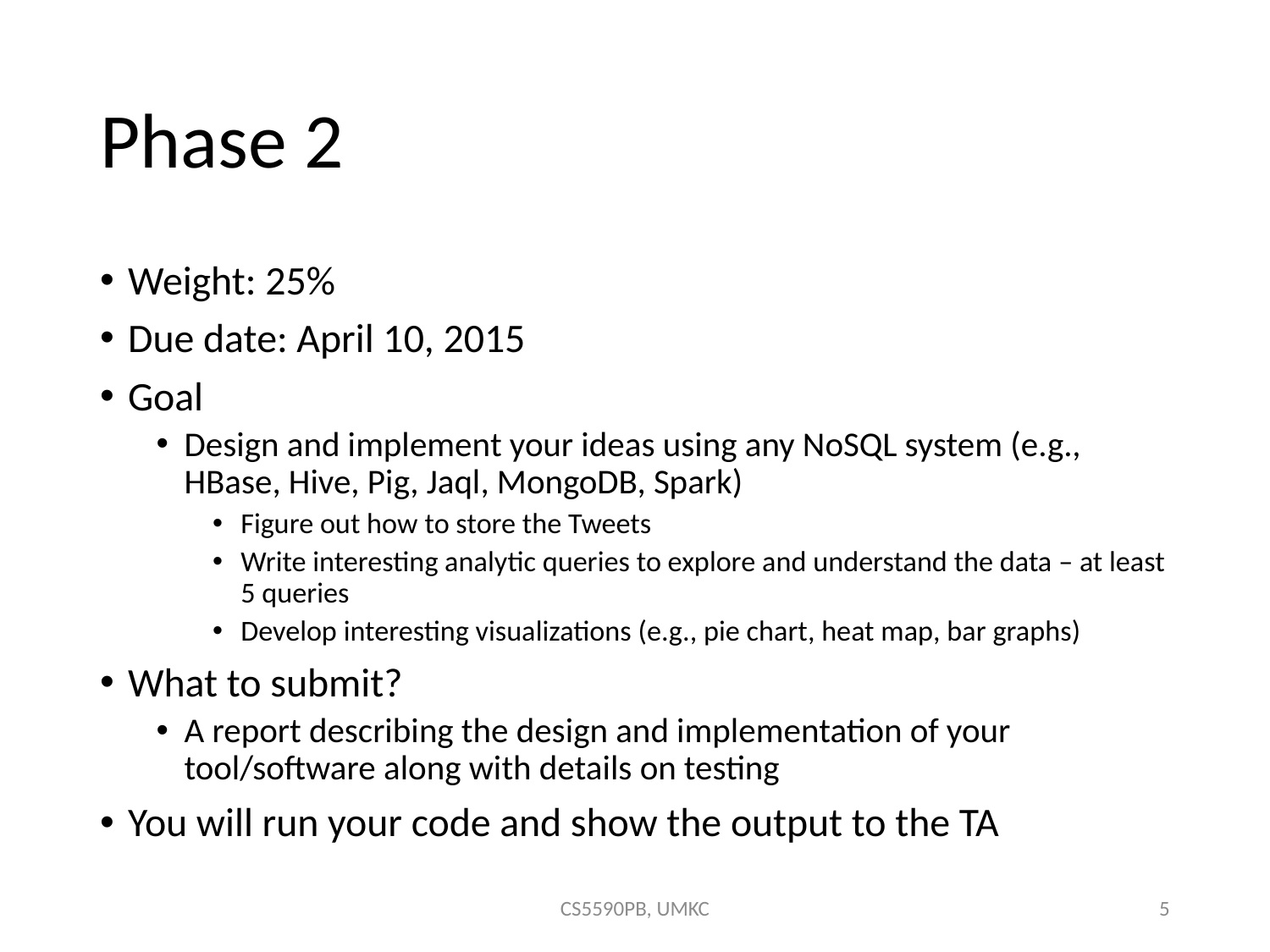

# Phase 2
Weight: 25%
Due date: April 10, 2015
Goal
Design and implement your ideas using any NoSQL system (e.g., HBase, Hive, Pig, Jaql, MongoDB, Spark)
Figure out how to store the Tweets
Write interesting analytic queries to explore and understand the data – at least 5 queries
Develop interesting visualizations (e.g., pie chart, heat map, bar graphs)
What to submit?
A report describing the design and implementation of your tool/software along with details on testing
You will run your code and show the output to the TA
CS5590PB, UMKC
5